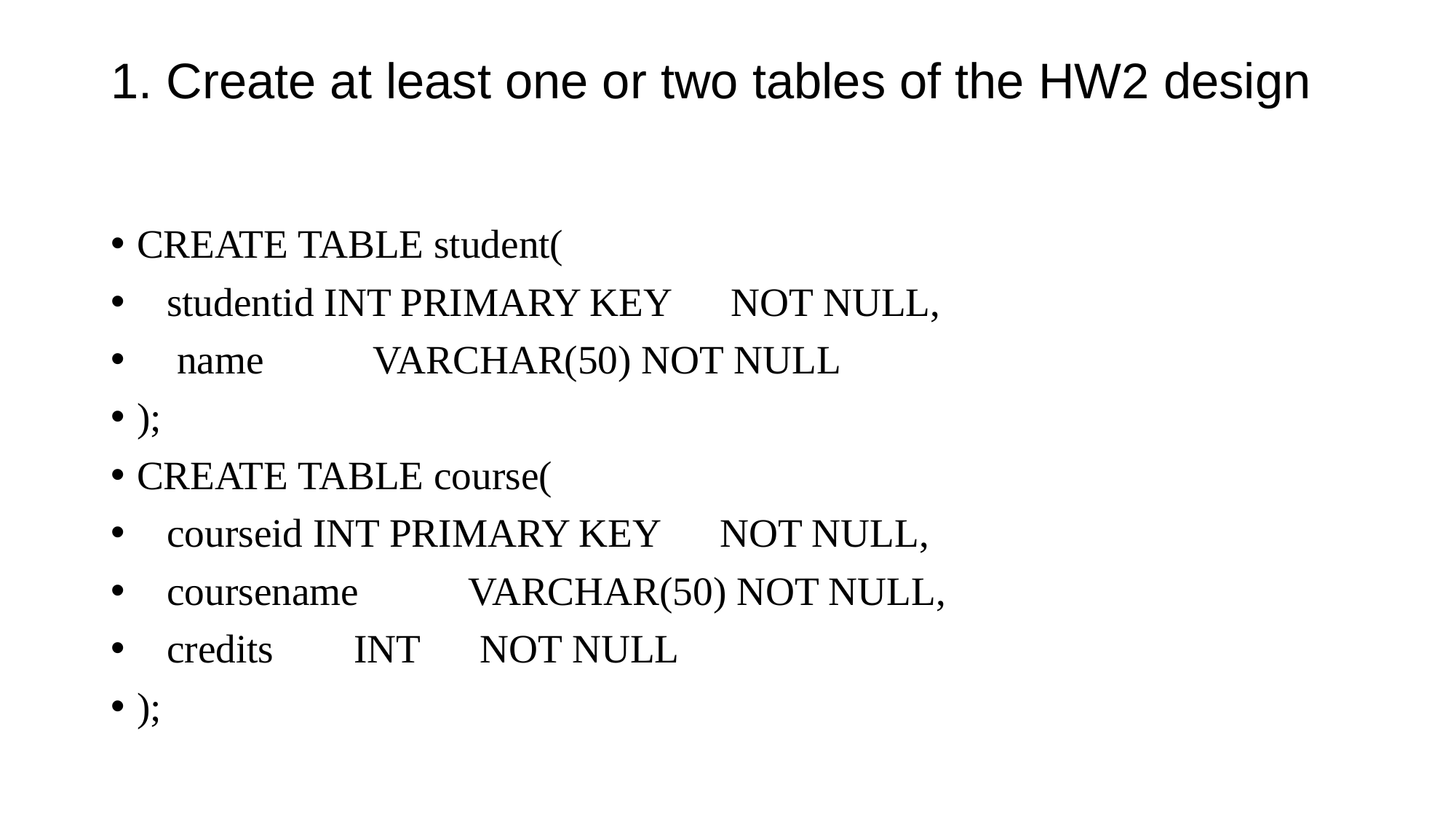

# 1. Create at least one or two tables of the HW2 design
CREATE TABLE student(
   studentid INT PRIMARY KEY      NOT NULL,
    name           VARCHAR(50) NOT NULL
);
CREATE TABLE course(
   courseid INT PRIMARY KEY      NOT NULL,
   coursename           VARCHAR(50) NOT NULL,
   credits        INT      NOT NULL
);